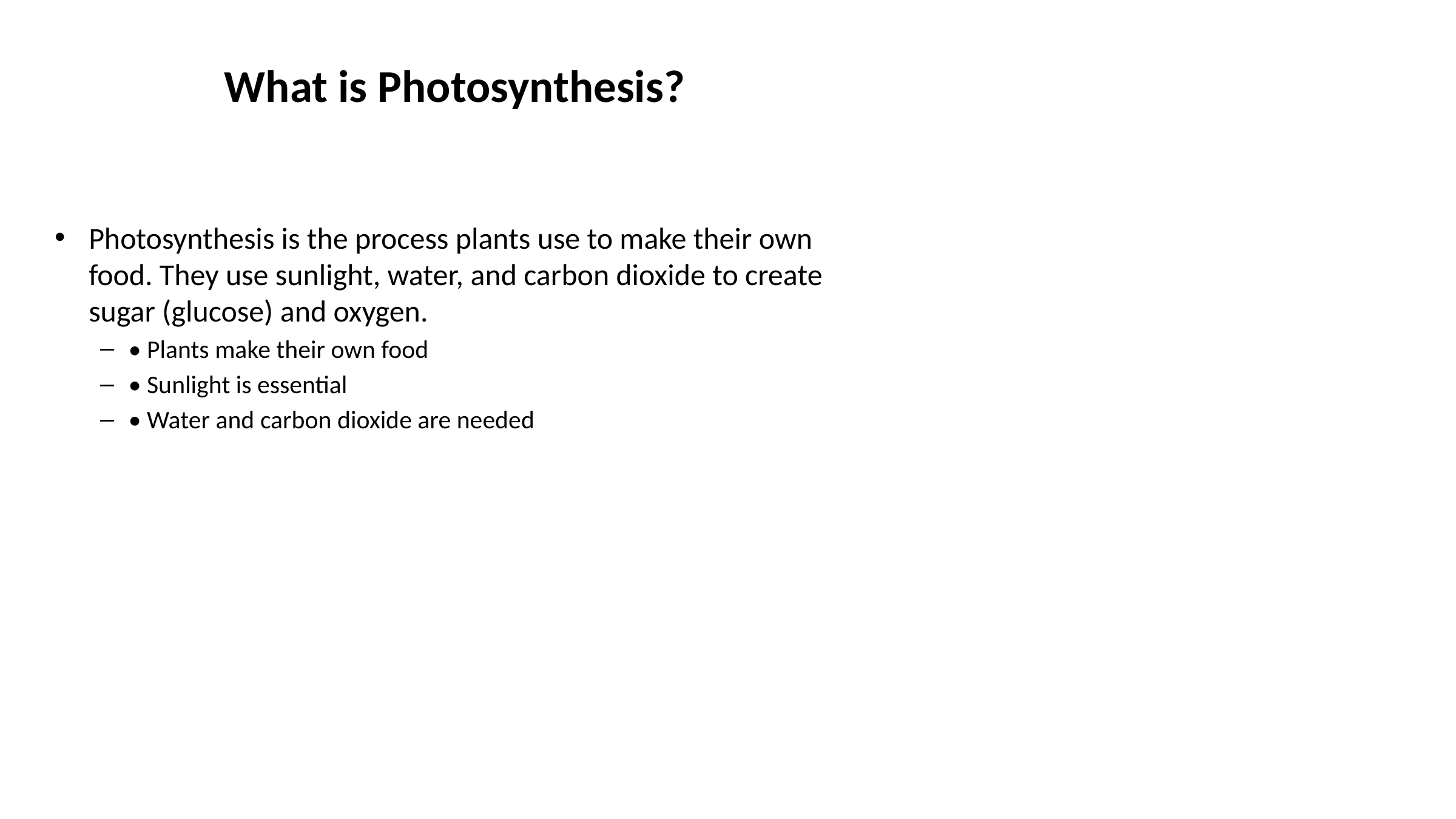

# What is Photosynthesis?

Photosynthesis is the process plants use to make their own food. They use sunlight, water, and carbon dioxide to create sugar (glucose) and oxygen.
• Plants make their own food
• Sunlight is essential
• Water and carbon dioxide are needed